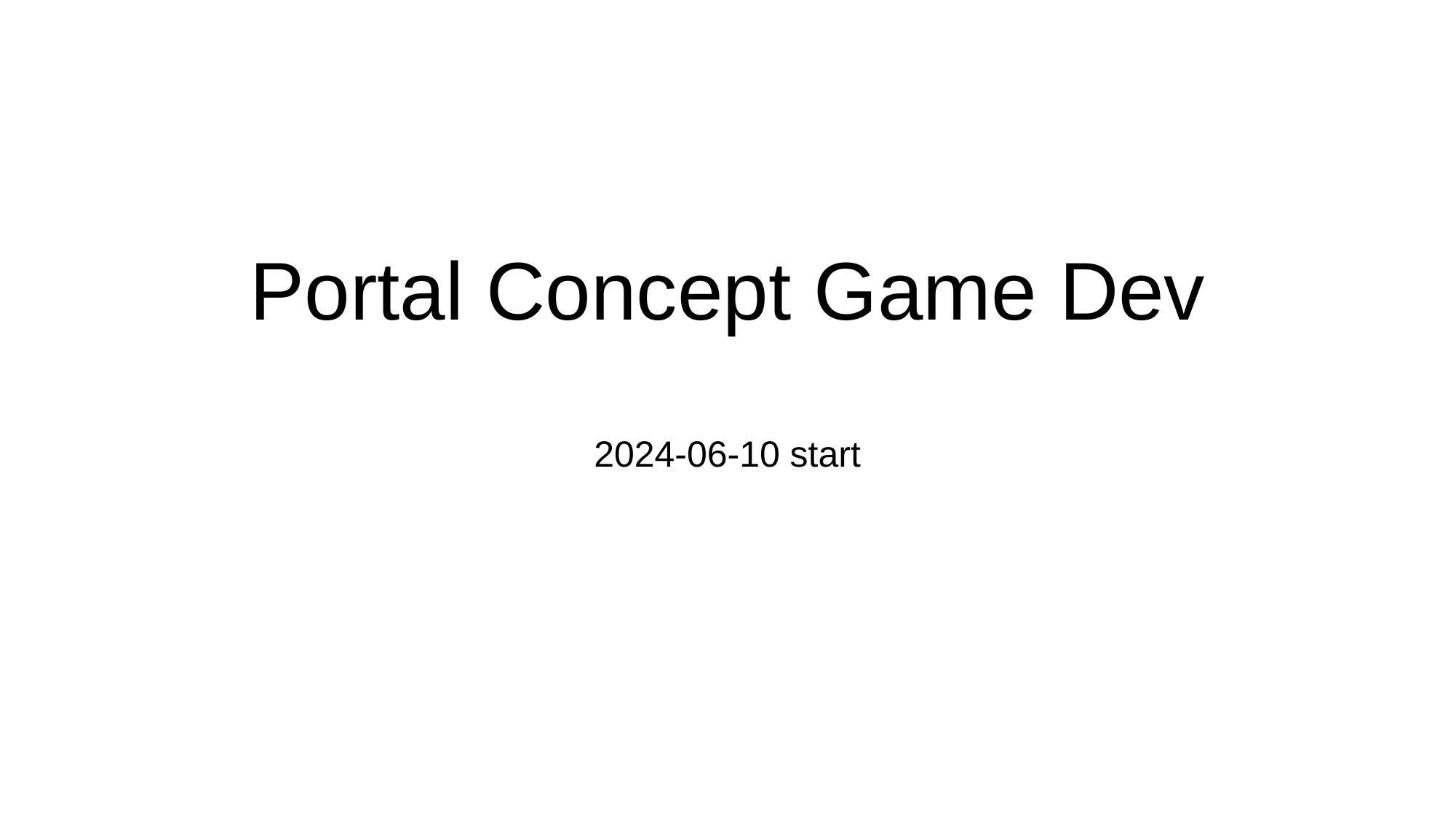

# Portal Concept Game Dev
2024-06-10 start